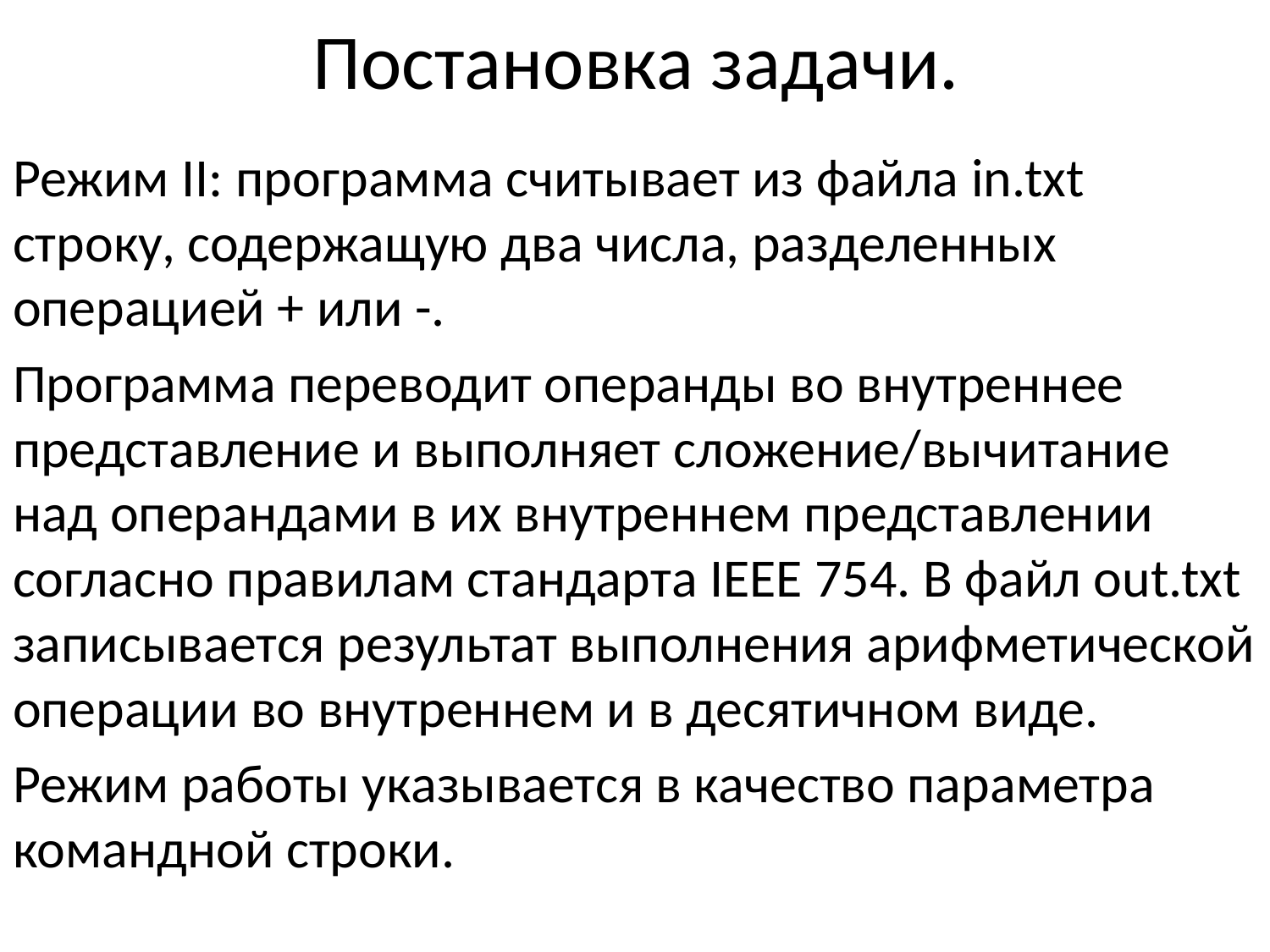

# Постановка задачи.
Режим II: программа считывает из файла in.txt строку, содержащую два числа, разделенных операцией + или -.
Программа переводит операнды во внутреннее представление и выполняет сложение/вычитание над операндами в их внутреннем представлении согласно правилам стандарта IEEE 754. В файл out.txt записывается результат выполнения арифметической операции во внутреннем и в десятичном виде.
Режим работы указывается в качество параметра командной строки.